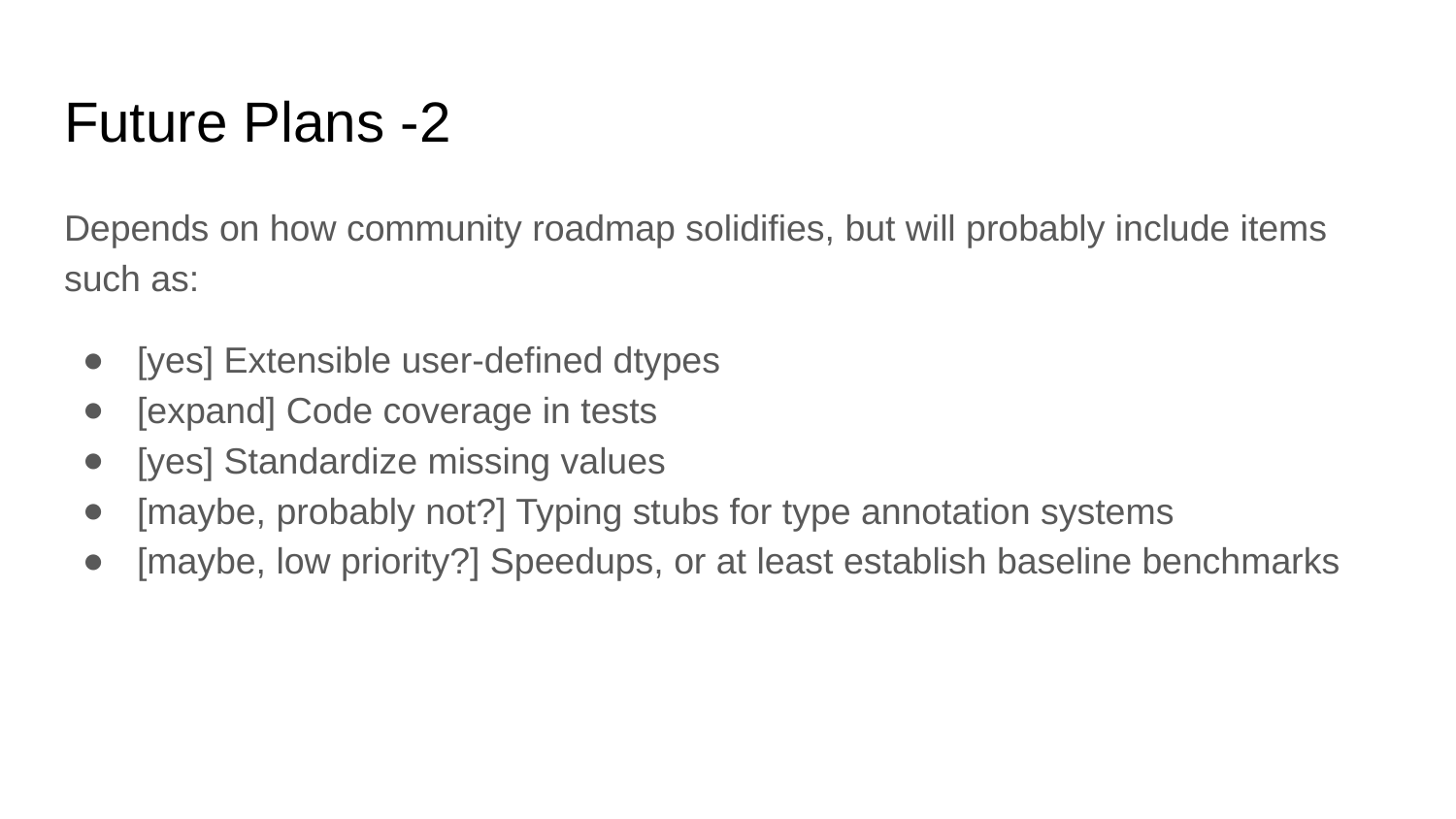

# Future Plans -2
Depends on how community roadmap solidifies, but will probably include items such as:
[yes] Extensible user-defined dtypes
[expand] Code coverage in tests
[yes] Standardize missing values
[maybe, probably not?] Typing stubs for type annotation systems
[maybe, low priority?] Speedups, or at least establish baseline benchmarks